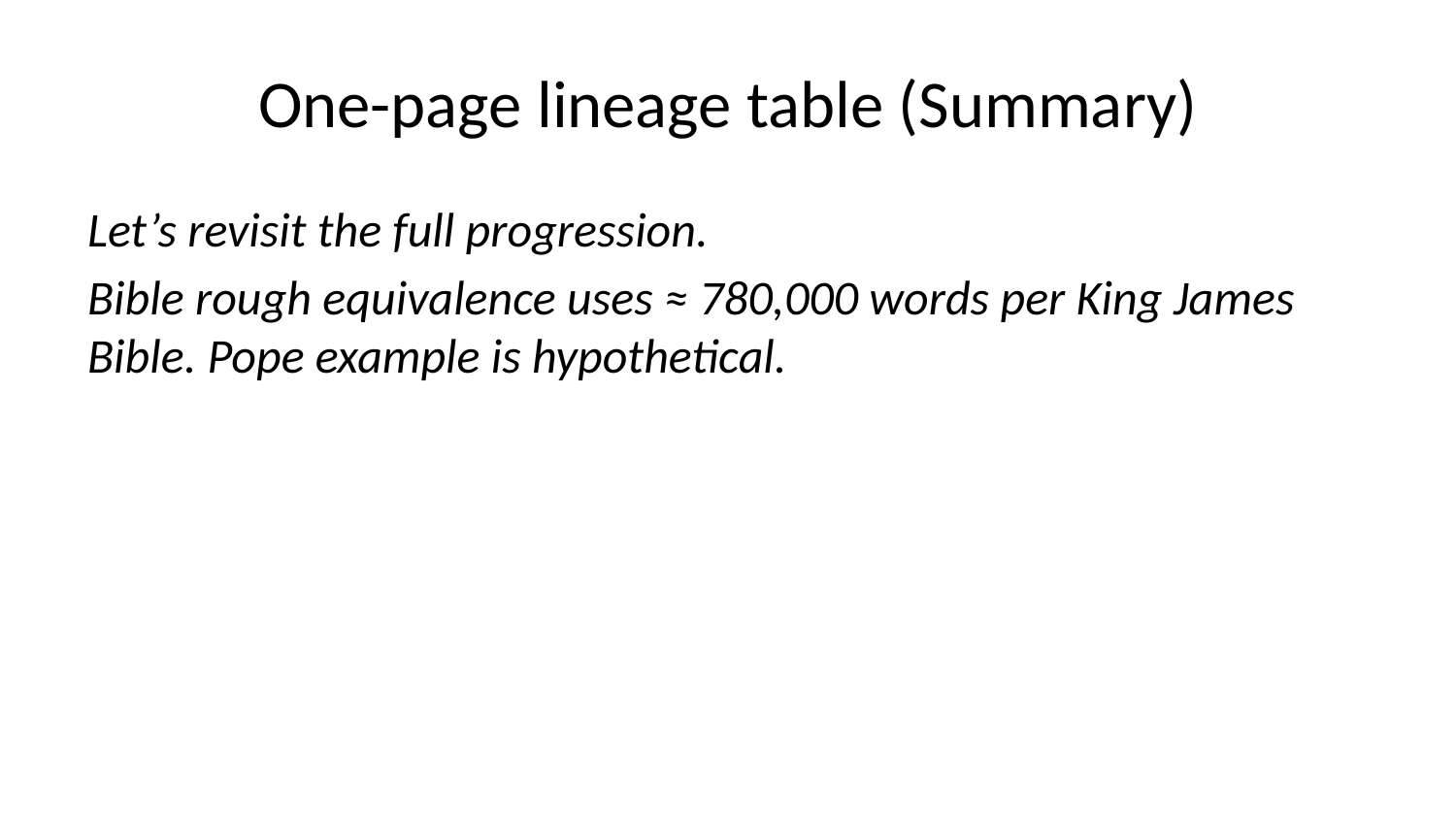

# One-page lineage table (Summary)
Let’s revisit the full progression.
Bible rough equivalence uses ≈ 780,000 words per King James Bible. Pope example is hypothetical.